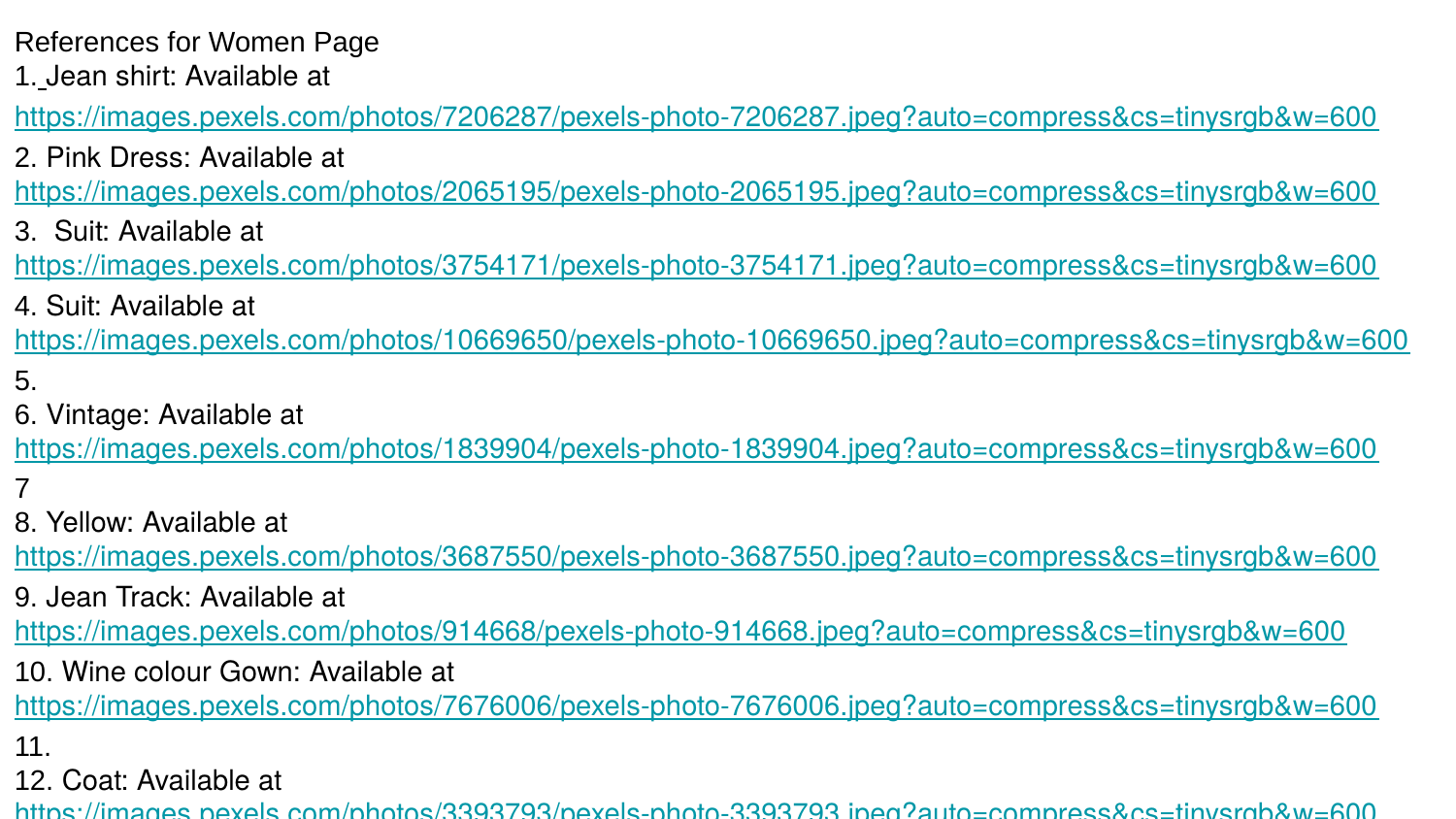

References for Women Page
1. Jean shirt: Available at https://images.pexels.com/photos/7206287/pexels-photo-7206287.jpeg?auto=compress&cs=tinysrgb&w=600
2. Pink Dress: Available at https://images.pexels.com/photos/2065195/pexels-photo-2065195.jpeg?auto=compress&cs=tinysrgb&w=600
3.  Suit: Available at https://images.pexels.com/photos/3754171/pexels-photo-3754171.jpeg?auto=compress&cs=tinysrgb&w=600
4. Suit: Available at https://images.pexels.com/photos/10669650/pexels-photo-10669650.jpeg?auto=compress&cs=tinysrgb&w=600
5.
6. Vintage: Available at https://images.pexels.com/photos/1839904/pexels-photo-1839904.jpeg?auto=compress&cs=tinysrgb&w=600
7
8. Yellow: Available at https://images.pexels.com/photos/3687550/pexels-photo-3687550.jpeg?auto=compress&cs=tinysrgb&w=600
9. Jean Track: Available at https://images.pexels.com/photos/914668/pexels-photo-914668.jpeg?auto=compress&cs=tinysrgb&w=600
10. Wine colour Gown: Available at https://images.pexels.com/photos/7676006/pexels-photo-7676006.jpeg?auto=compress&cs=tinysrgb&w=600
11.
12. Coat: Available at https://images.pexels.com/photos/3393793/pexels-photo-3393793.jpeg?auto=compress&cs=tinysrgb&w=600